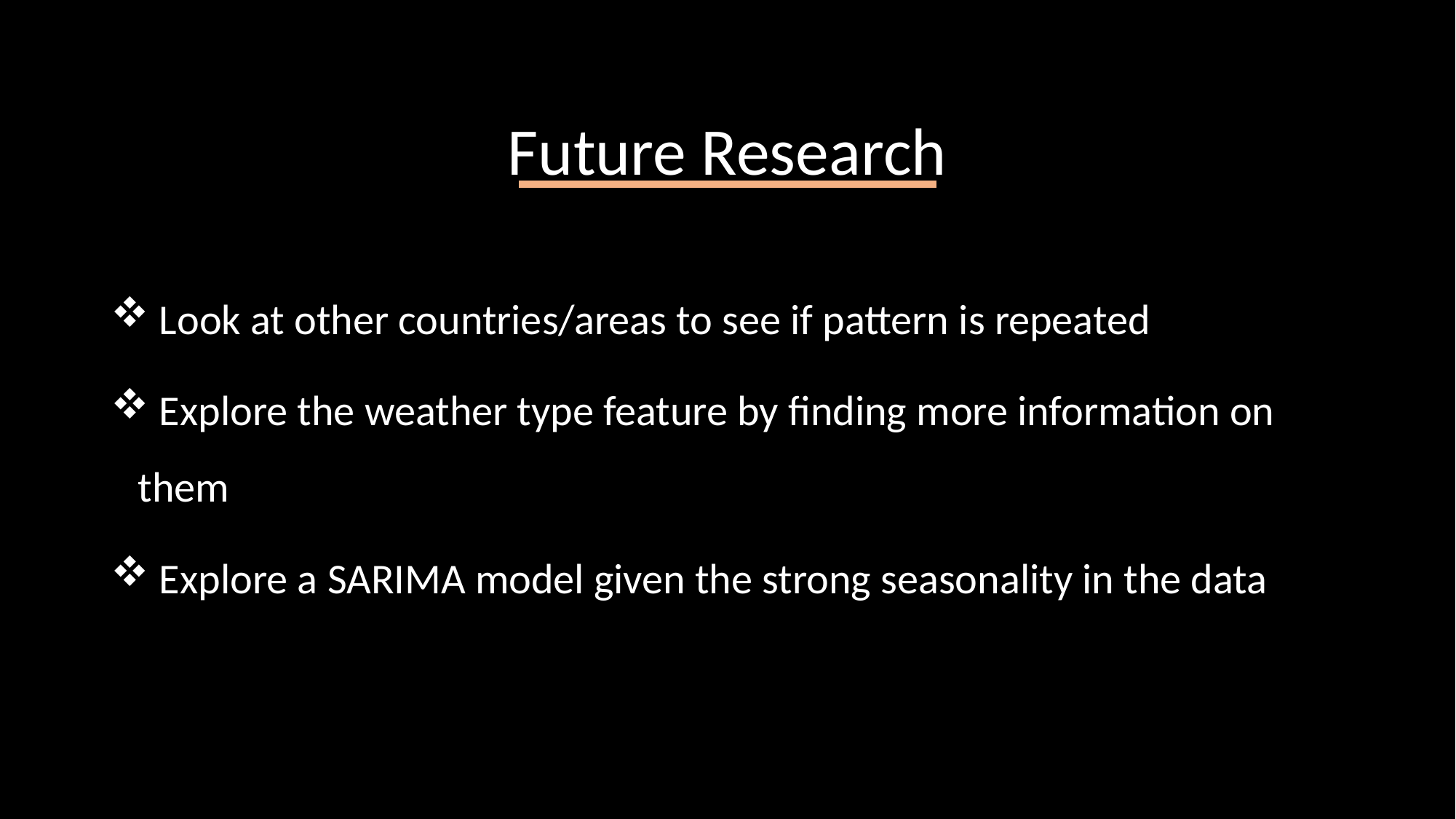

Future Research

 Look at other countries/areas to see if pattern is repeated
 Explore the weather type feature by finding more information on them
 Explore a SARIMA model given the strong seasonality in the data